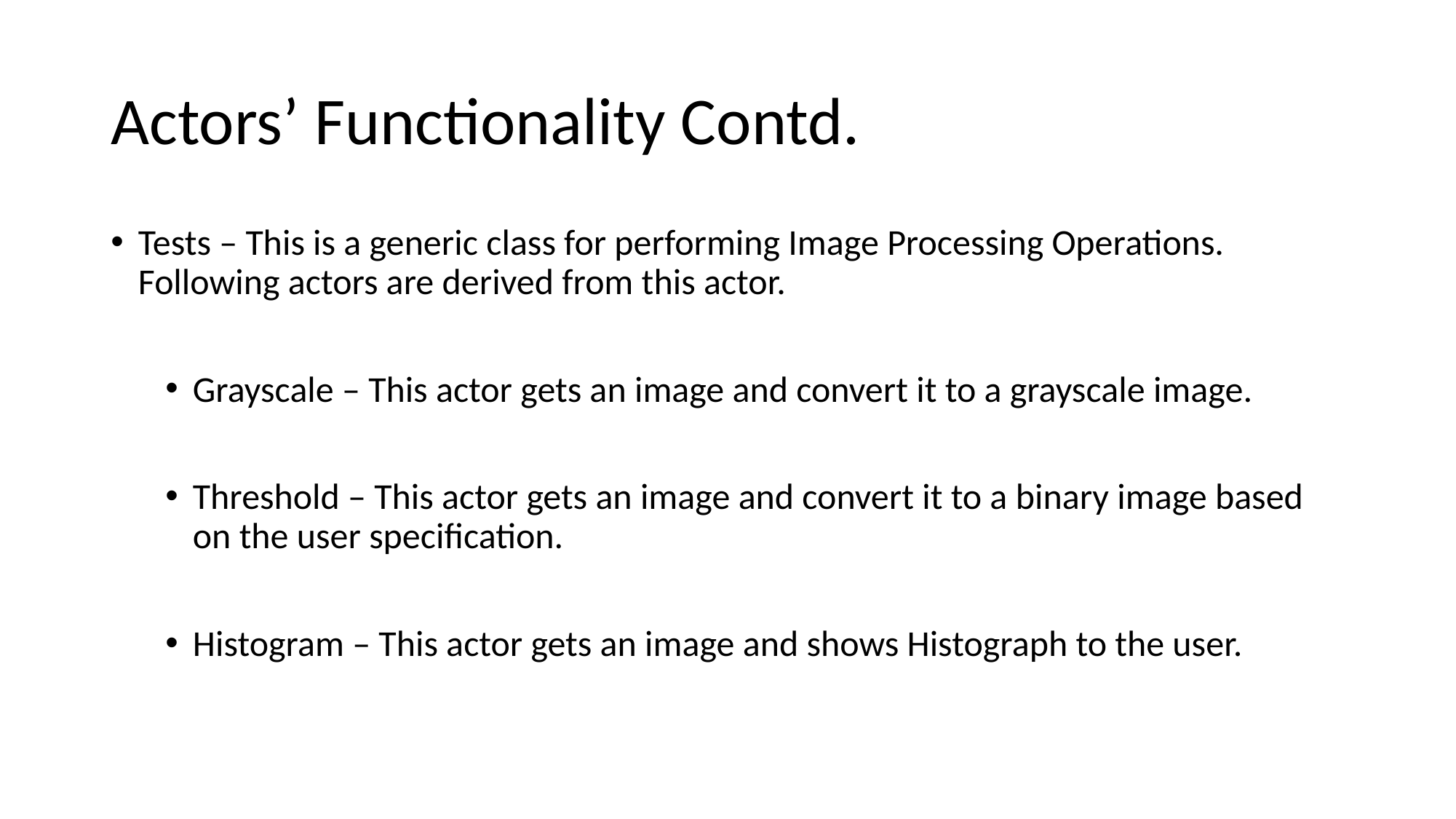

# Actors’ Functionality Contd.
Tests – This is a generic class for performing Image Processing Operations. Following actors are derived from this actor.

Grayscale – This actor gets an image and convert it to a grayscale image.

Threshold – This actor gets an image and convert it to a binary image based    on the user specification.

Histogram – This actor gets an image and shows Histograph to the user.